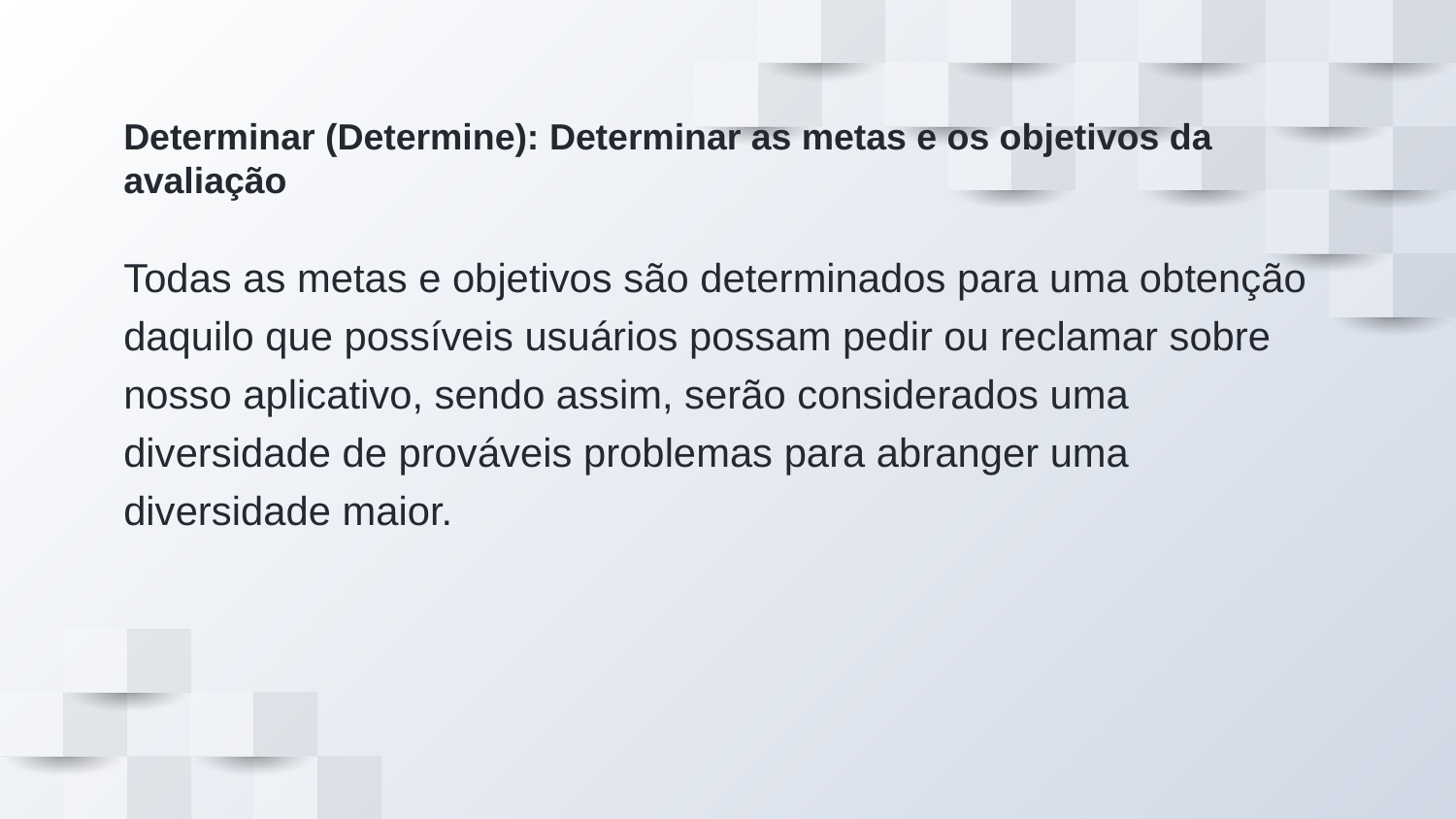

# Determinar (Determine): Determinar as metas e os objetivos da avaliação
Todas as metas e objetivos são determinados para uma obtenção daquilo que possíveis usuários possam pedir ou reclamar sobre nosso aplicativo, sendo assim, serão considerados uma diversidade de prováveis problemas para abranger uma diversidade maior.